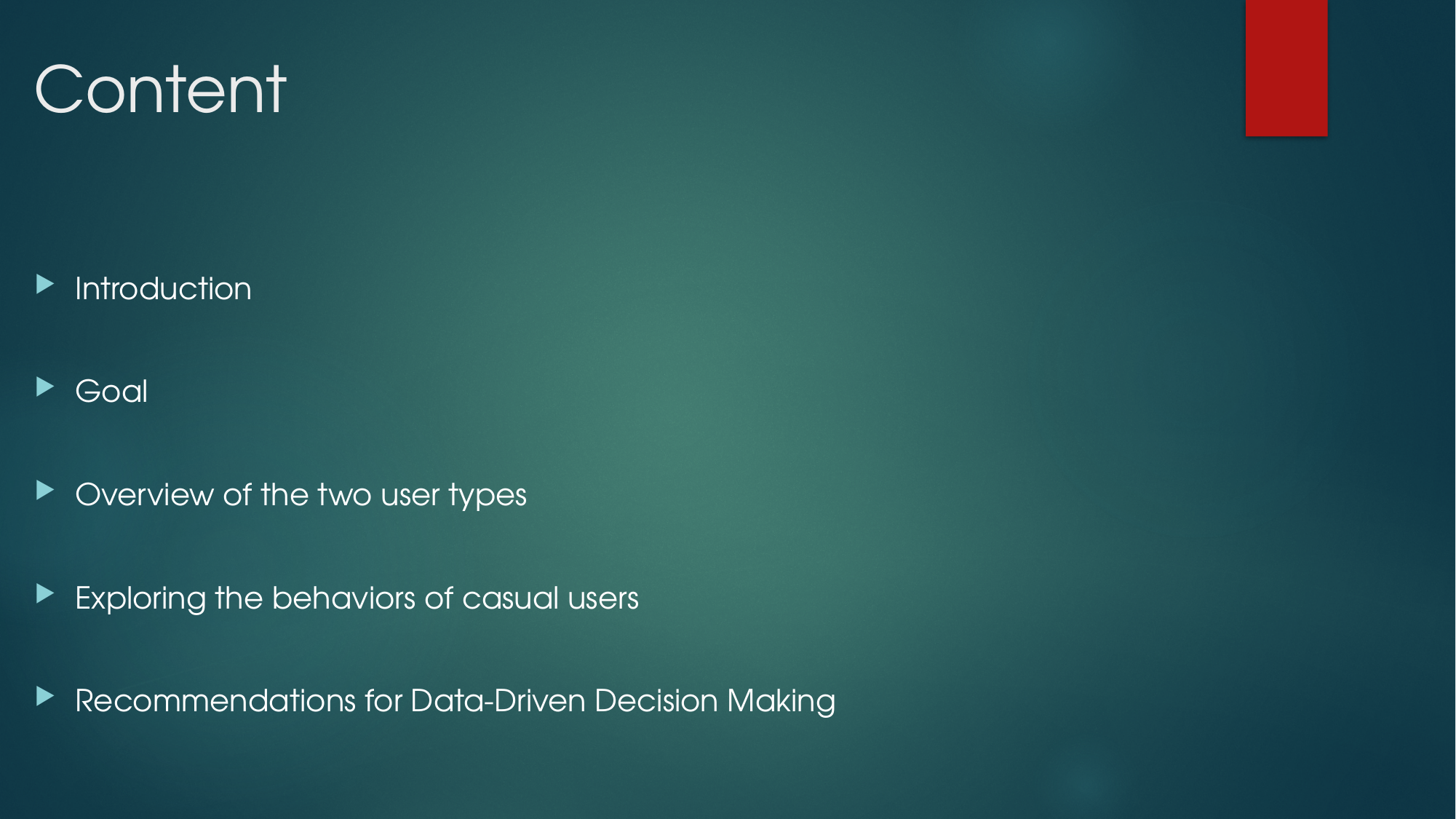

# Content
Introduction

Goal

Overview of the two user types

Exploring the behaviors of casual users

Recommendations for Data-Driven Decision Making